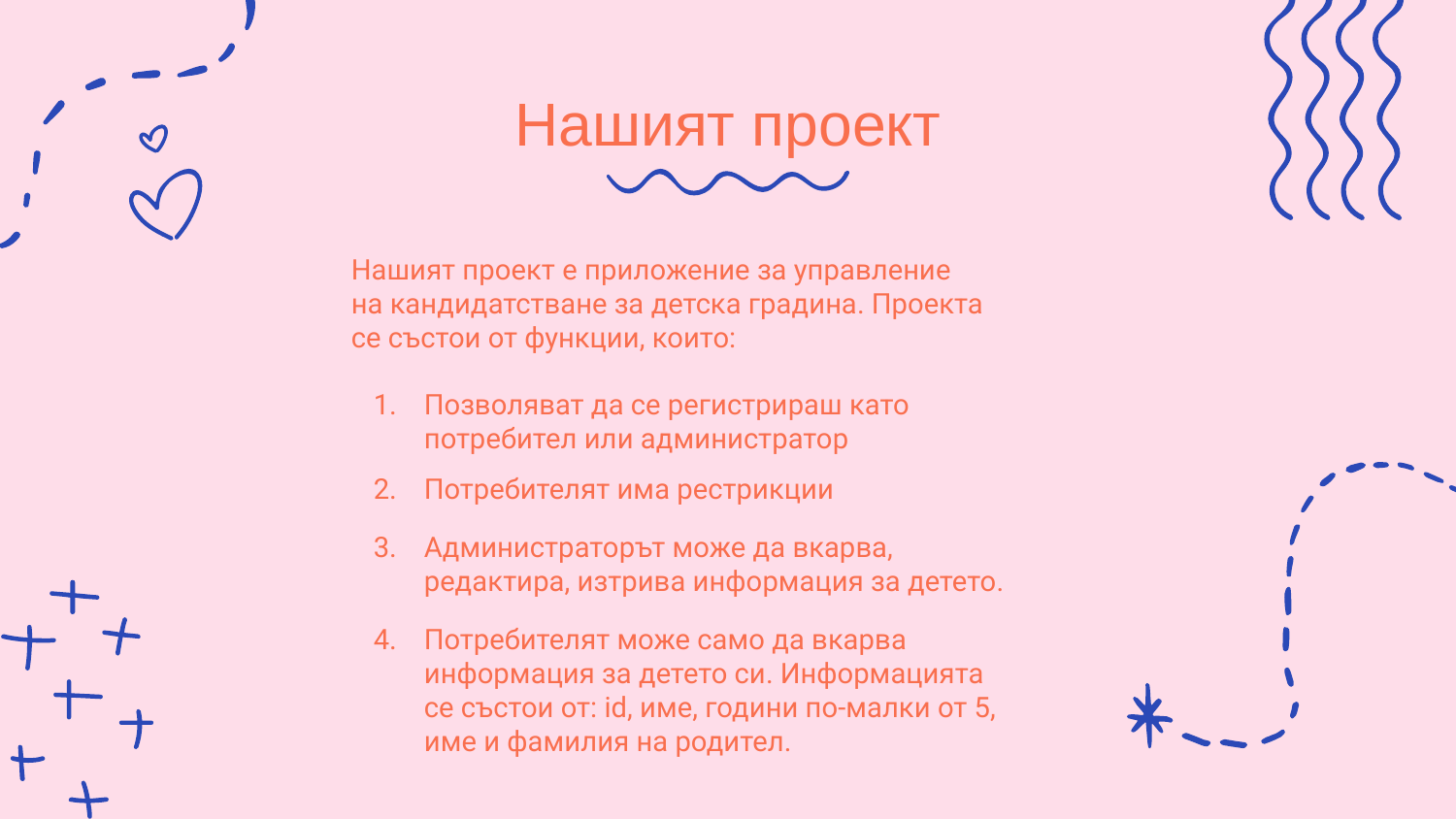

# Нашият проект

Нашият проект e приложение за управление на кандидатстване за детска градина. Проекта се състои от функции, които:
Позволяват да се регистрираш като потребител или администратор
Потребителят има рестрикции
Администраторът може да вкарва, редактира, изтрива информация за детето.
Потребителят може само да вкарва информация за детето си. Информацията се състои от: id, име, години по-малки от 5, име и фамилия на родител.